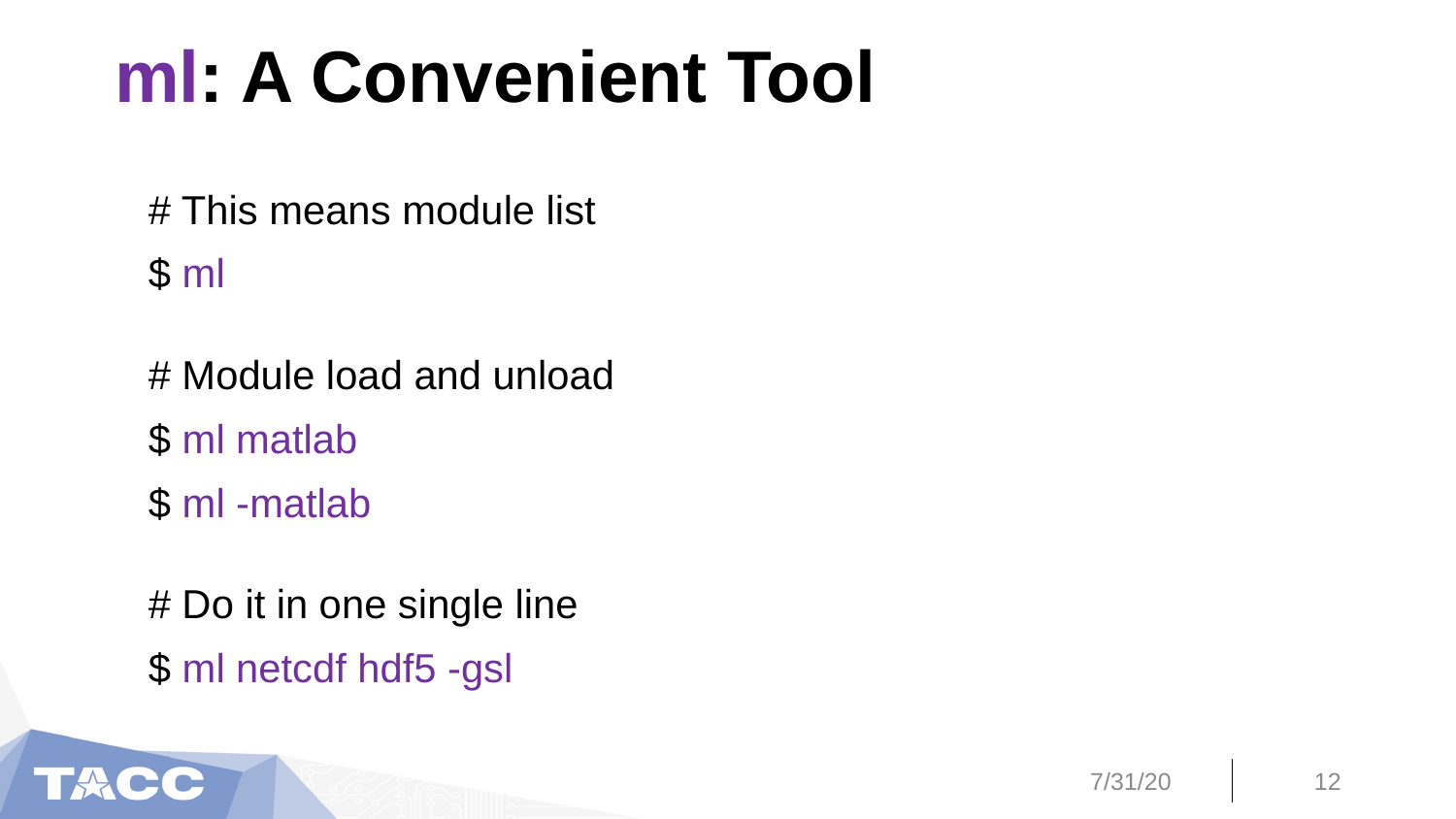

# ml: A Convenient Tool
# This means module list
$ ml

# Module load and unload
$ ml matlab
$ ml -matlab

# Do it in one single line
$ ml netcdf hdf5 -gsl

7/31/20
12